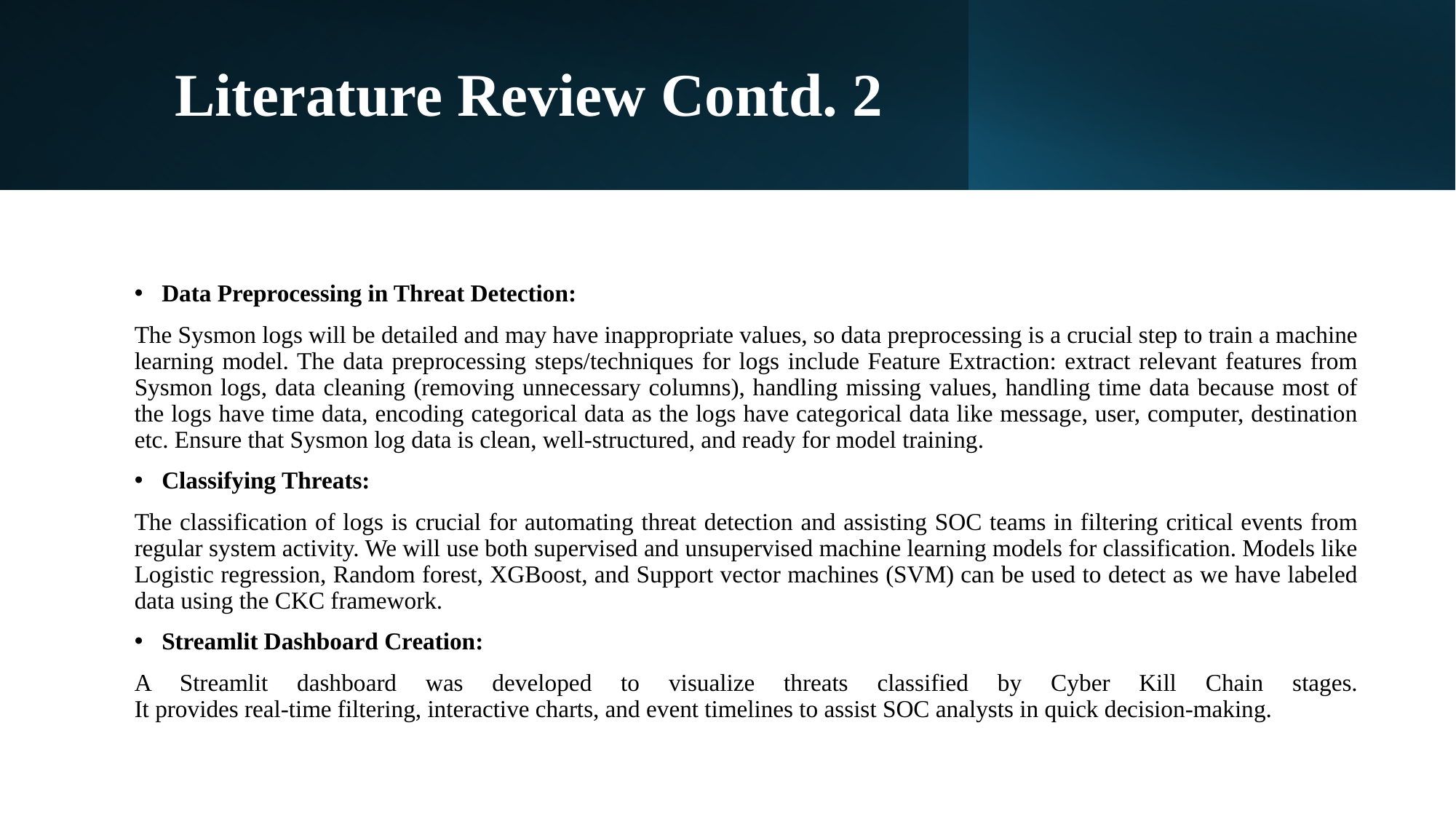

# Literature Review Contd. 2
Data Preprocessing in Threat Detection:
The Sysmon logs will be detailed and may have inappropriate values, so data preprocessing is a crucial step to train a machine learning model. The data preprocessing steps/techniques for logs include Feature Extraction: extract relevant features from Sysmon logs, data cleaning (removing unnecessary columns), handling missing values, handling time data because most of the logs have time data, encoding categorical data as the logs have categorical data like message, user, computer, destination etc. Ensure that Sysmon log data is clean, well-structured, and ready for model training.
Classifying Threats:
The classification of logs is crucial for automating threat detection and assisting SOC teams in filtering critical events from regular system activity. We will use both supervised and unsupervised machine learning models for classification. Models like Logistic regression, Random forest, XGBoost, and Support vector machines (SVM) can be used to detect as we have labeled data using the CKC framework.
Streamlit Dashboard Creation:
A Streamlit dashboard was developed to visualize threats classified by Cyber Kill Chain stages.
It provides real-time filtering, interactive charts, and event timelines to assist SOC analysts in quick decision-making.